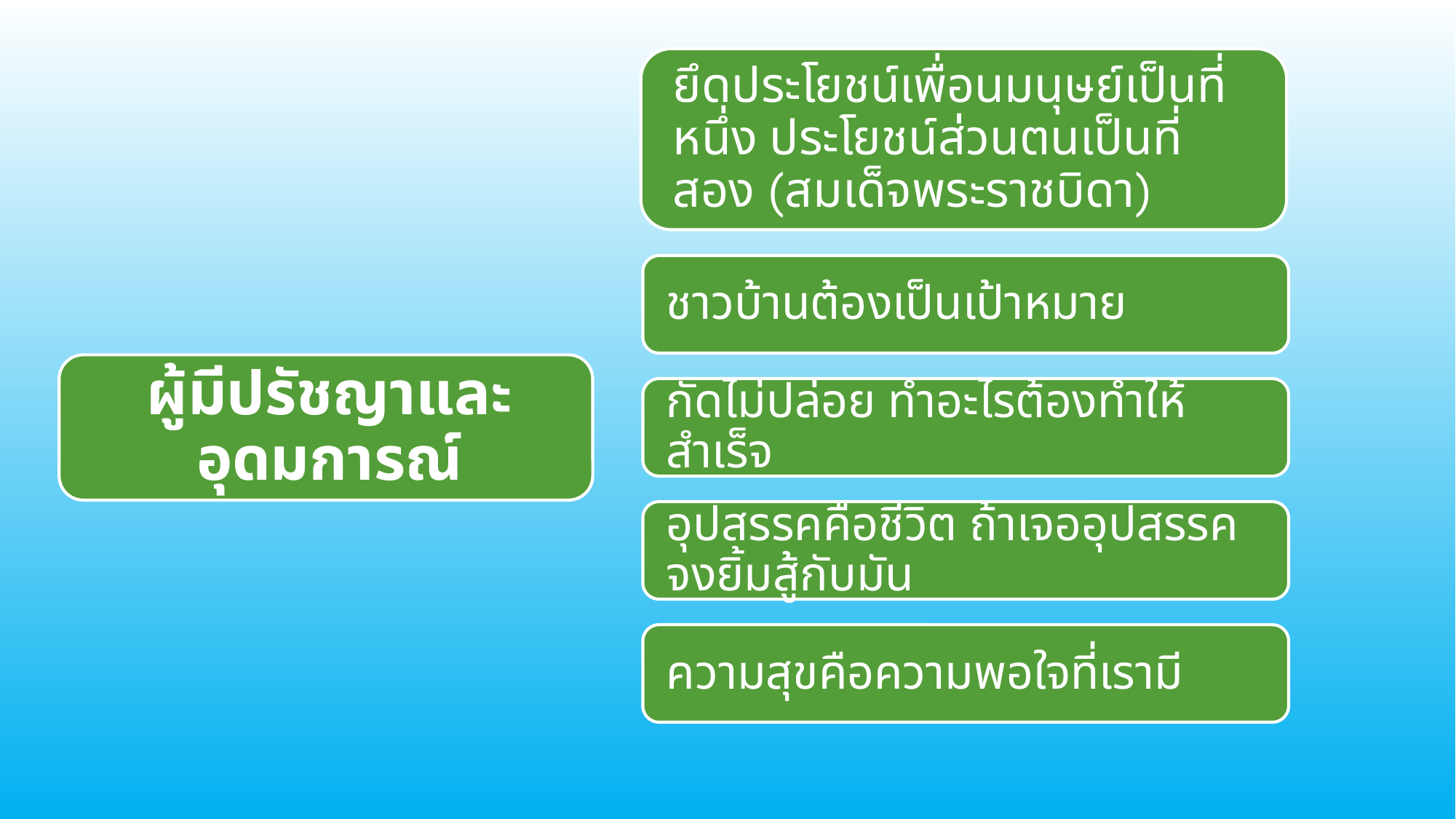

ยึดประโยชน์เพื่อนมนุษย์เป็นที่หนึ่ง ประโยชน์ส่วนตนเป็นที่สอง (สมเด็จพระราชบิดา)
ชาวบ้านต้องเป็นเป้าหมาย
ผู้มีปรัชญาและอุดมการณ์
กัดไม่ปล่อย ทำอะไรต้องทำให้สำเร็จ
อุปสรรคคือชีวิต ถ้าเจออุปสรรคจงยิ้มสู้กับมัน
ความสุขคือความพอใจที่เรามี